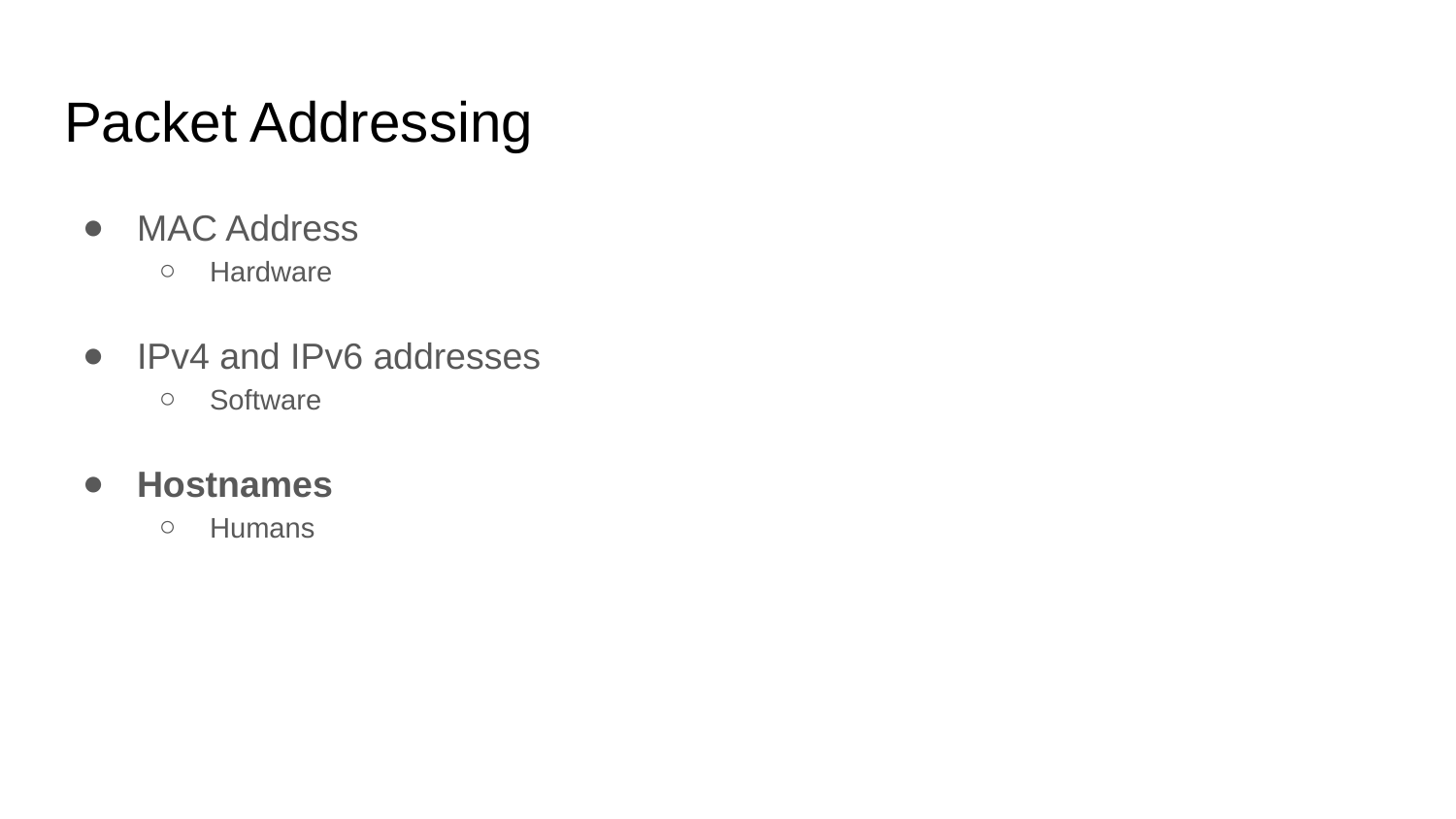

# Packet Addressing
MAC Address
Hardware
IPv4 and IPv6 addresses
Software
Hostnames
Humans